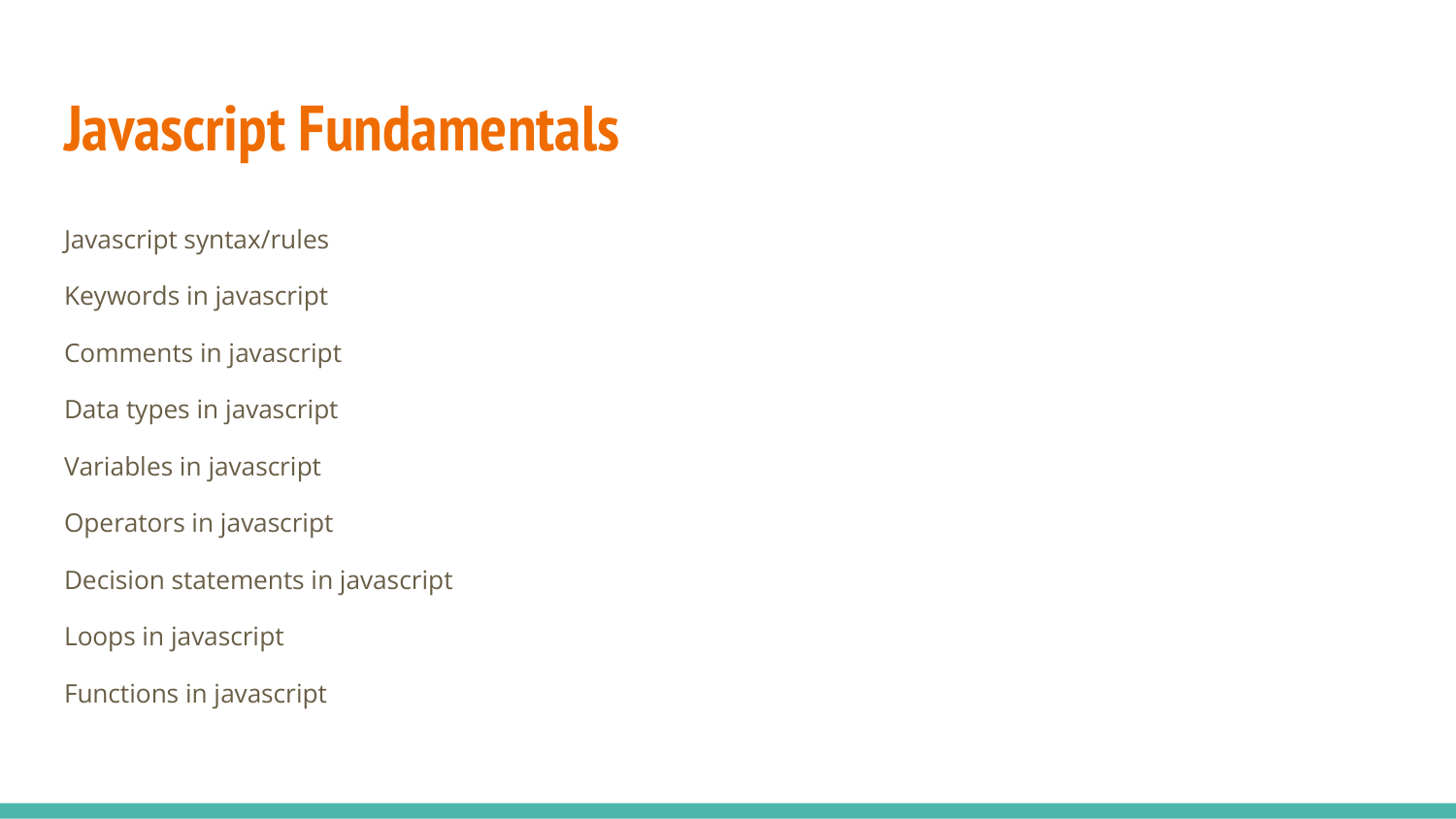

# Javascript Fundamentals
Javascript syntax/rules
Keywords in javascript
Comments in javascript
Data types in javascript
Variables in javascript
Operators in javascript
Decision statements in javascript
Loops in javascript
Functions in javascript